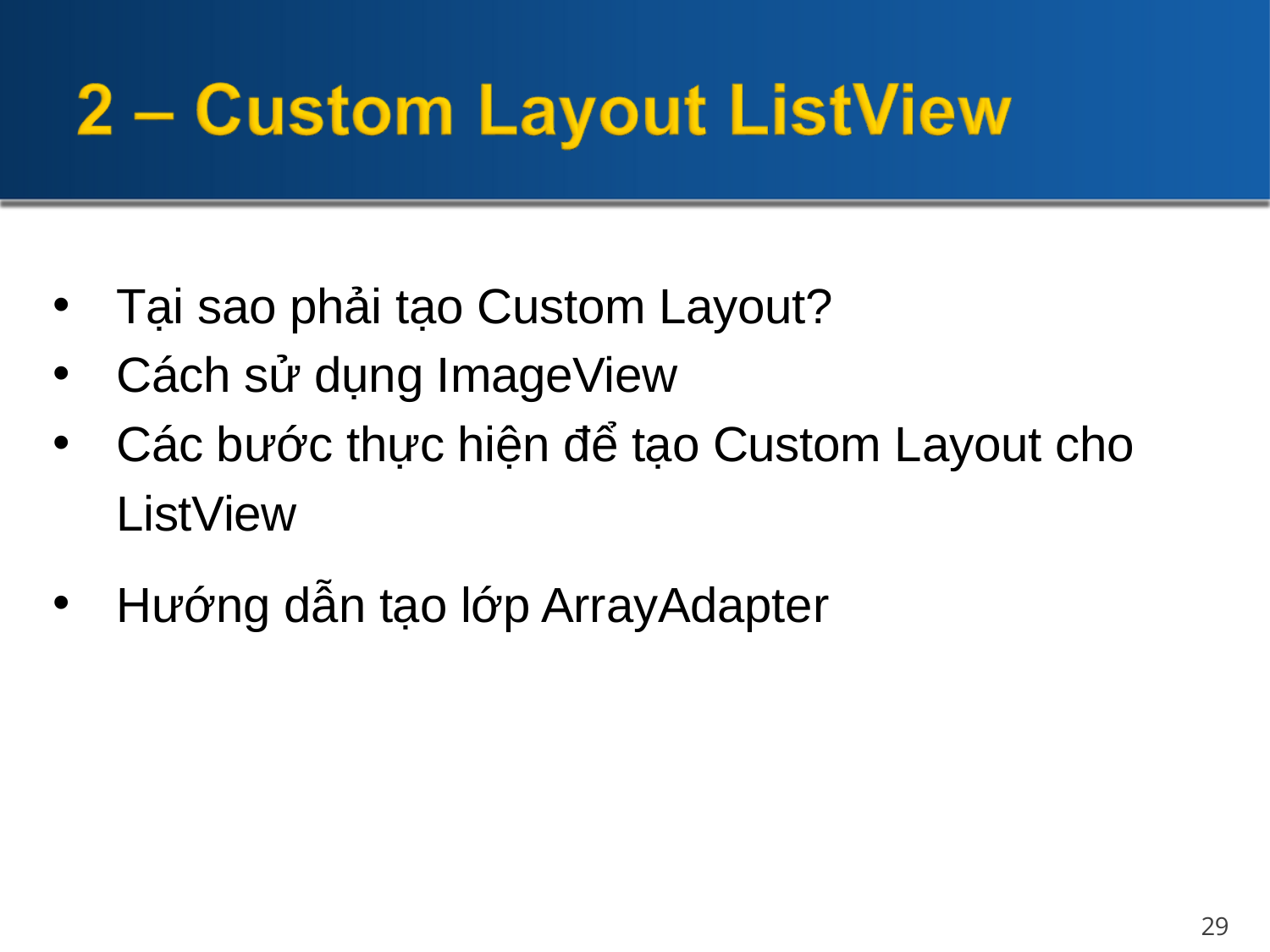

Tại sao phải tạo Custom Layout?
Cách sử dụng ImageView
Các bước thực hiện để tạo Custom Layout cho ListView
Hướng dẫn tạo lớp ArrayAdapter
29